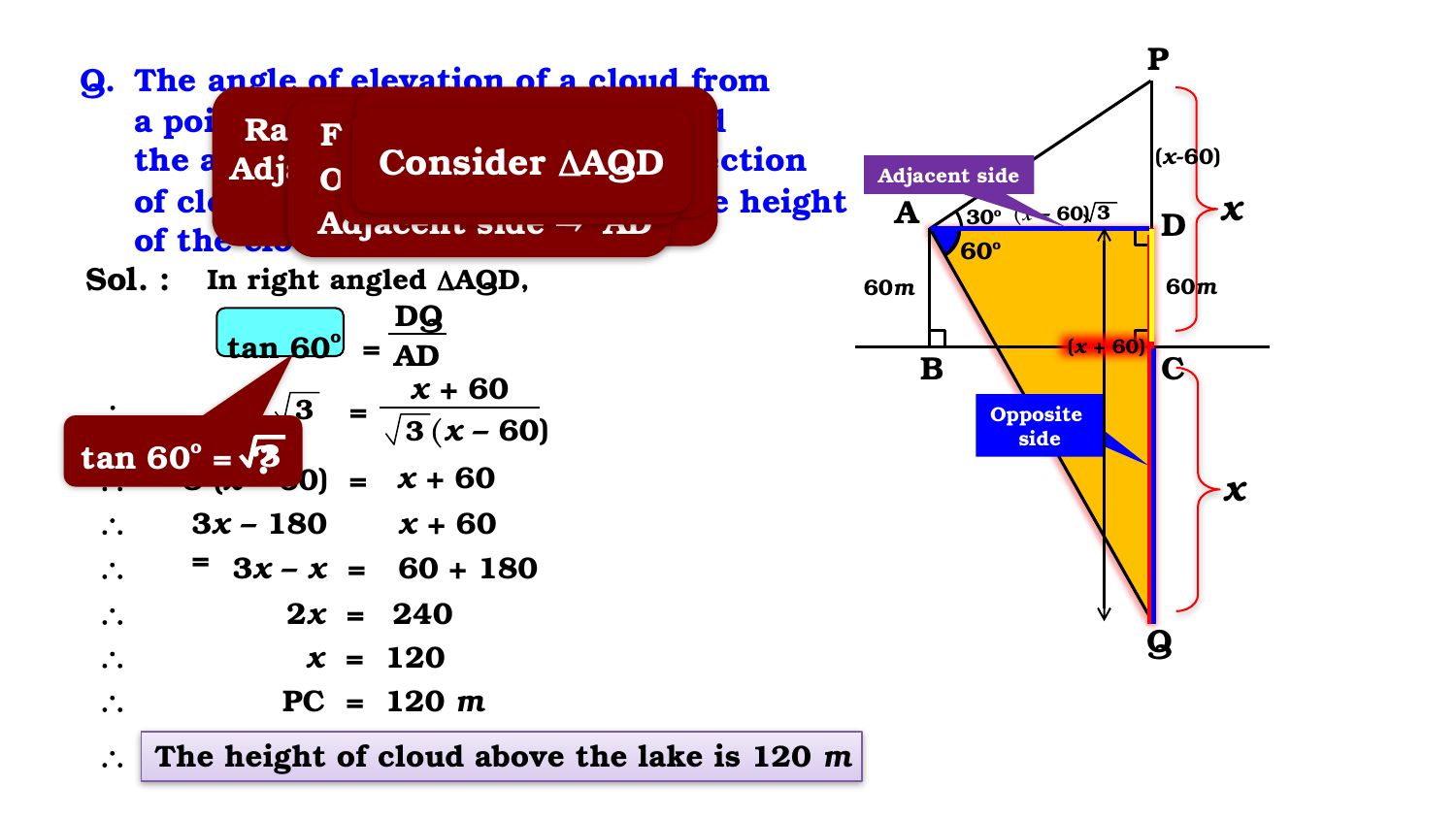

P
A
30o
D
60o
60m
B
C
Q

The angle of elevation of a cloud from
     a point 60m above a lake is 30o and
     the angle of depression of the reflection
     of cloud in the lake is 60o. Find the height
     of the cloud from lake surface.

QD is made up of QC and CD

Observe ∠A

Ratio of opposite side and Adjacent side reminds us of _________
For ∠DAQ

QD = (x + 60)m
Consider ΔAQD

QD = CQ + CD
Observe QD
(x-60)
Opposite side →
DQ
Adjacent side
‘tan’
x
3

(x – 60)
Adjacent side →
AD

(x + 60)

Sol. :
In right angled ΔAQD,
60m
tan 60o  =
DQ

AD

x + 60

∴
=
3

Opposite
side
(x – 60)
3

?
tan 60o =
3

x + 60
∴
3 (x – 60)  =
x
∴
3x – 180  =
x + 60
∴
3x – x  =
60 + 180
∴
2x  =
 240
∴
x  =  120
∴
PC  =
120 m
∴
The height of cloud above the lake is 120 m